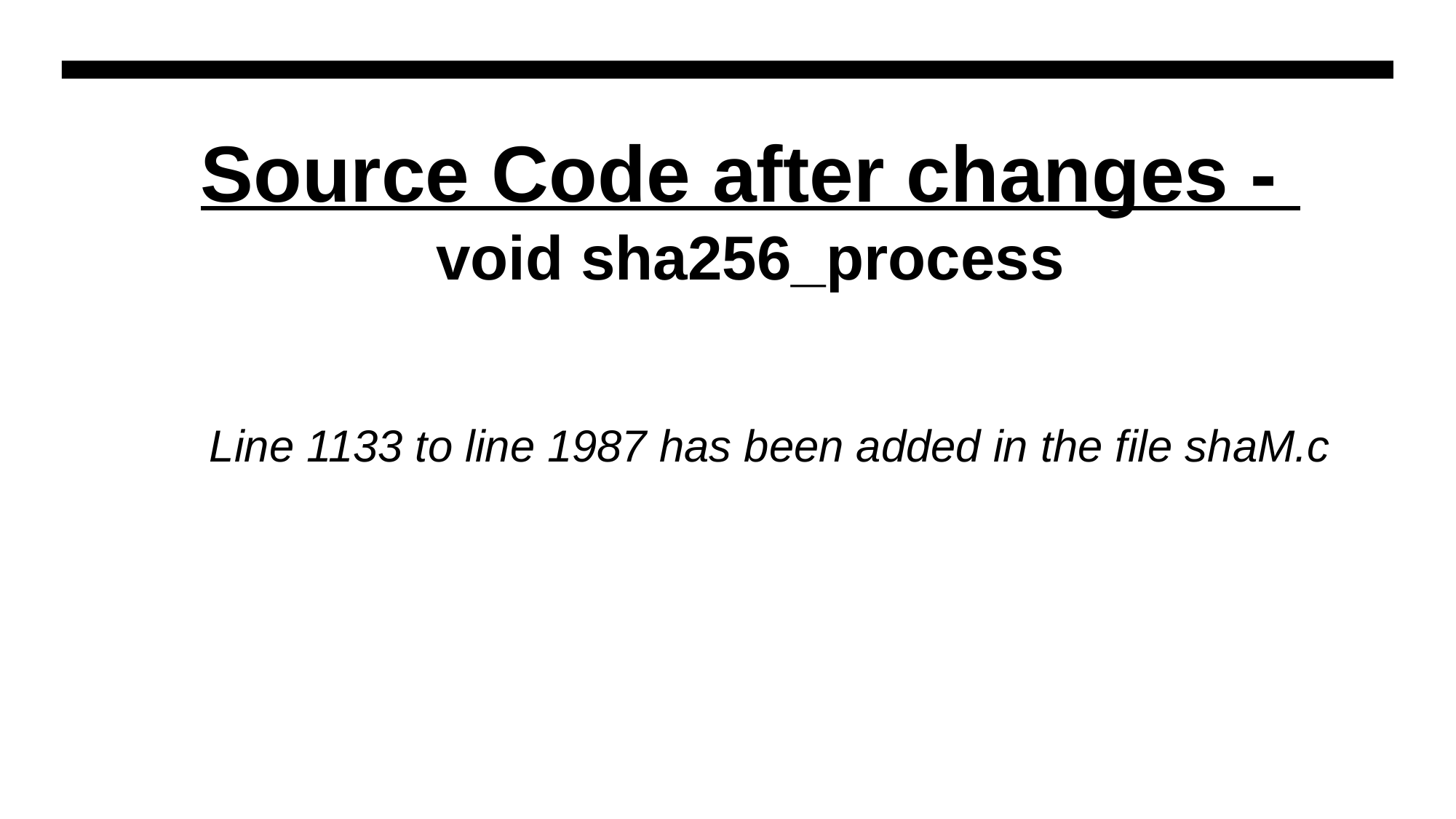

# Source Code after changes -
void sha256_process
Line 1133 to line 1987 has been added in the file shaM.c